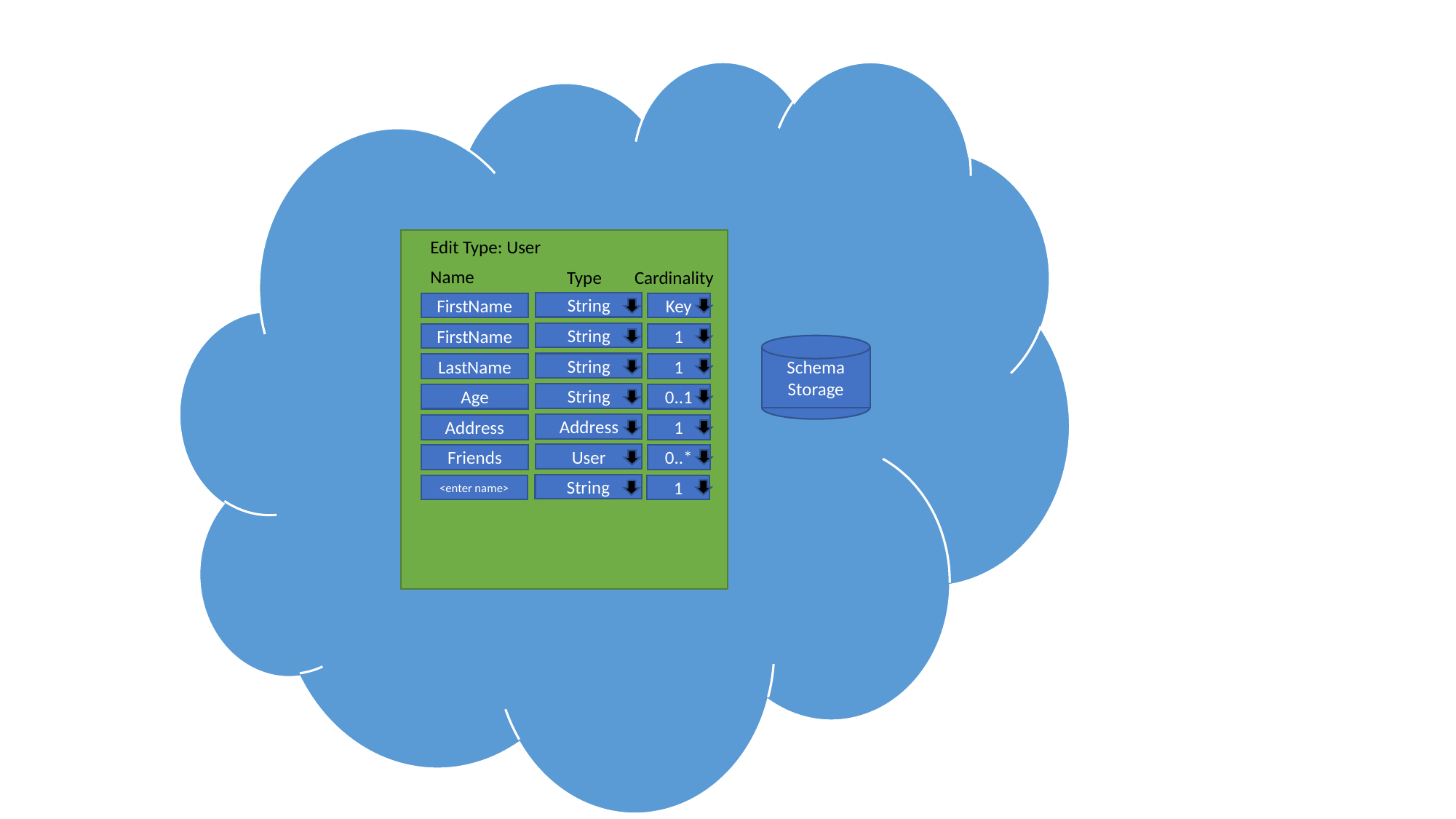

Edit Type: User
Name
Type
Cardinality
String
FirstName
Key

String
FirstName
1

Schema
Storage

String
LastName
1

String
Age
0..1

Address
Address
1

User
Friends
0..*

String
<enter name>
1